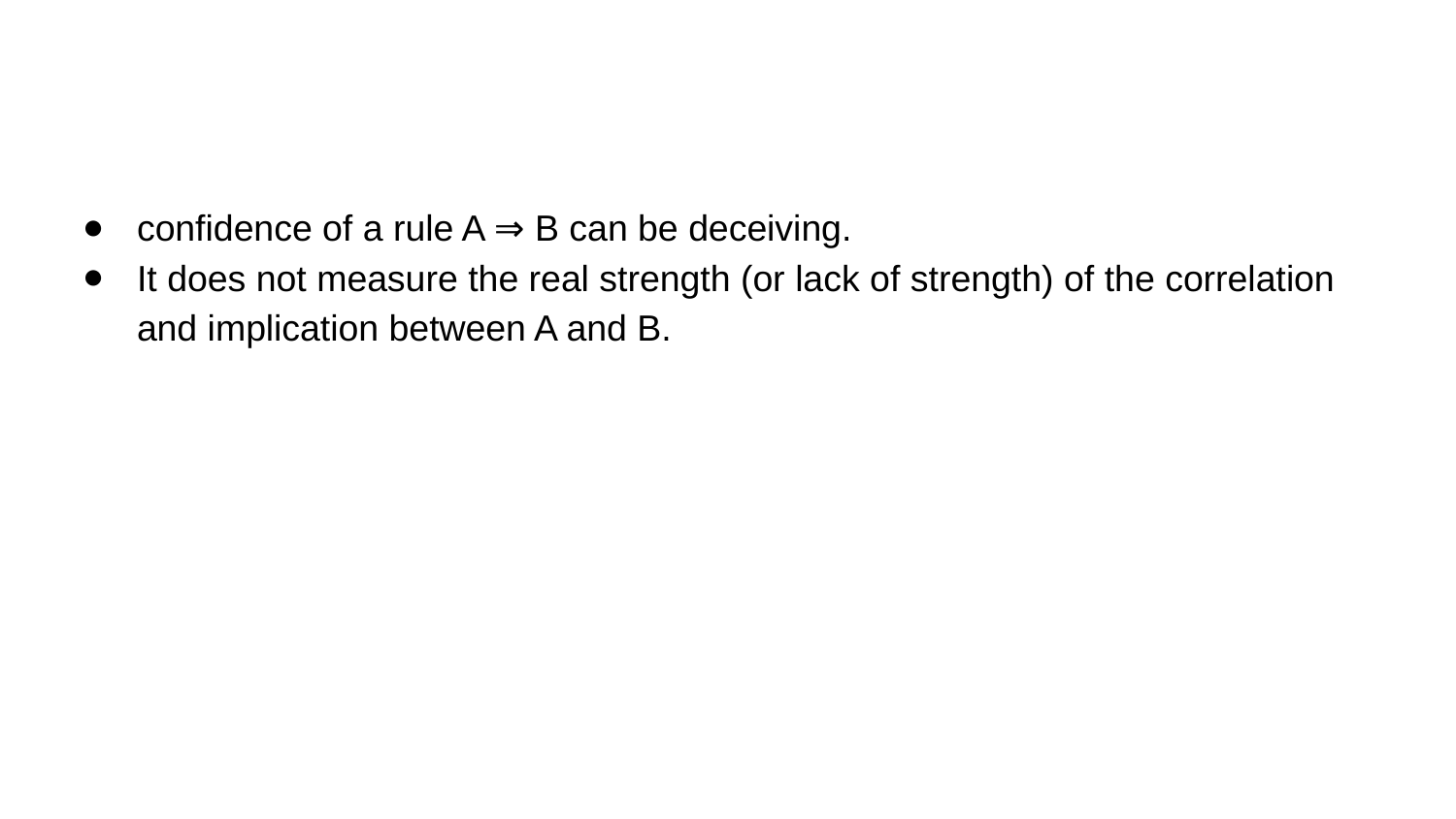

#
confidence of a rule A ⇒ B can be deceiving.
It does not measure the real strength (or lack of strength) of the correlation and implication between A and B.